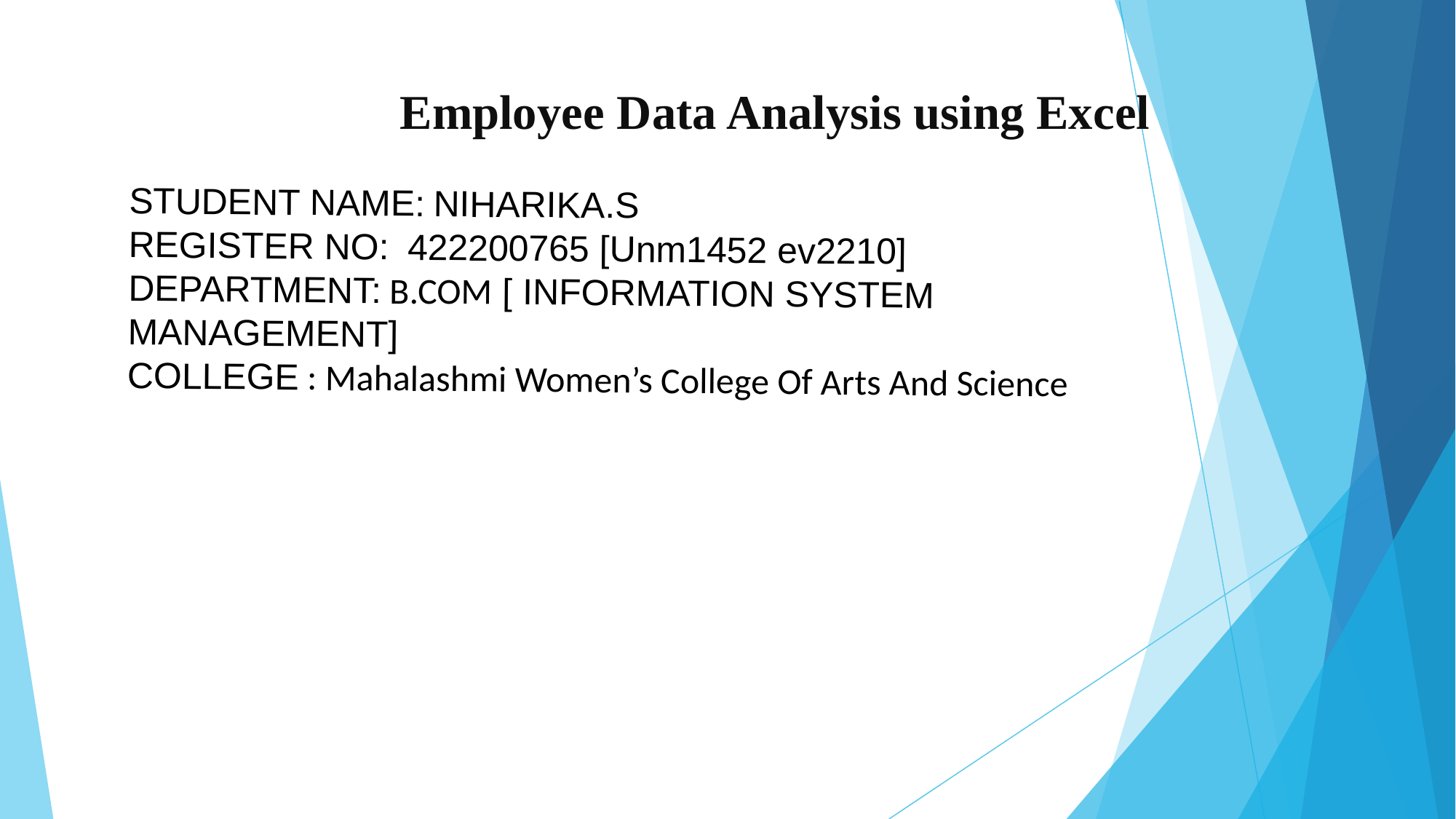

Employee Data Analysis using Excel
STUDENT NAME: NIHARIKA.S
REGISTER NO:  422200765 [Unm1452 ev2210]
DEPARTMENT: B.COM [ INFORMATION SYSTEM MANAGEMENT]
COLLEGE : Mahalashmi Women’s College Of Arts And Science